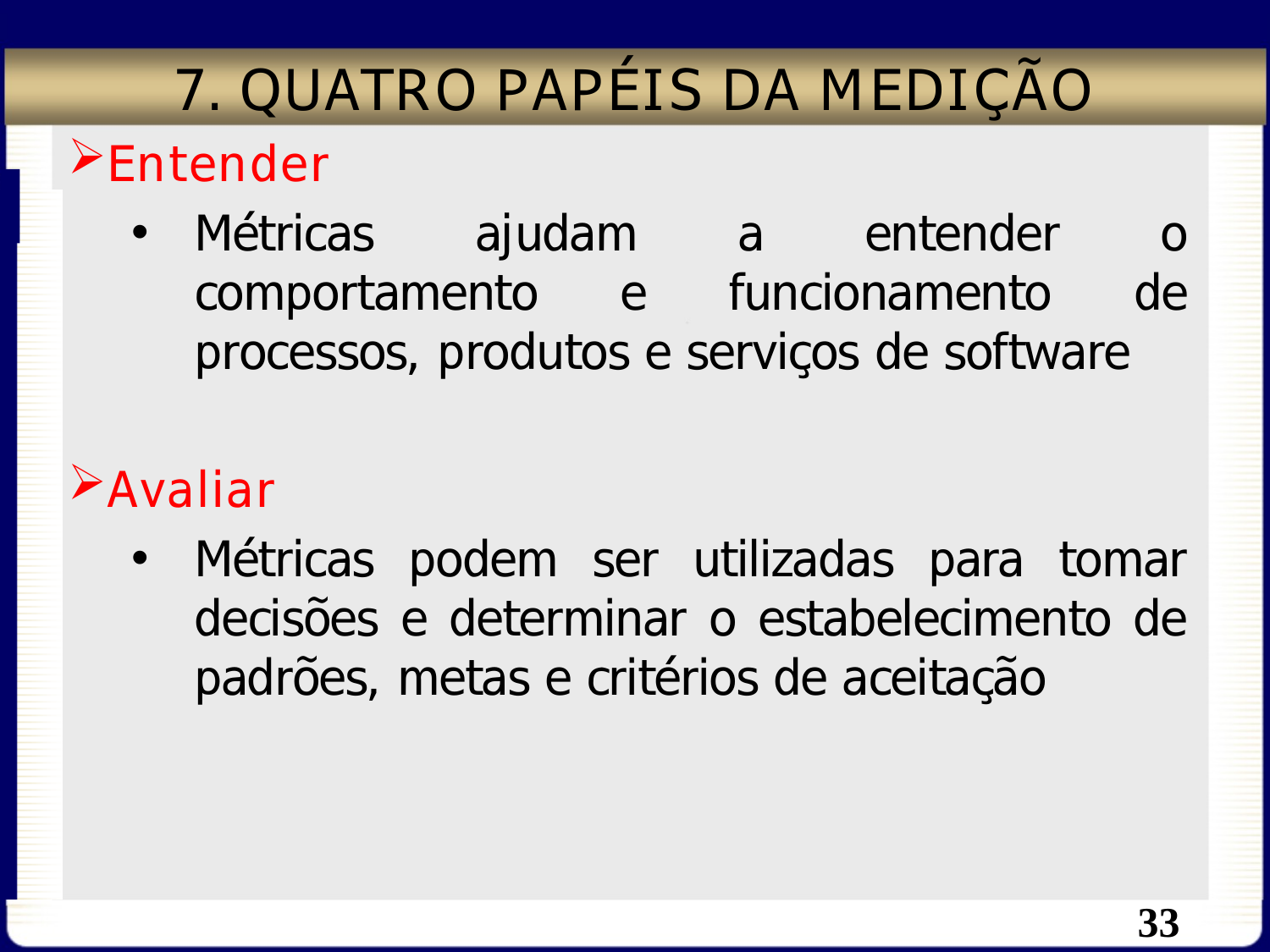

# 7. QUATRO PAPÉIS DA MEDIÇÃO
Entender
Métricas ajudam a entender o comportamento e funcionamento de processos, produtos e serviços de software

Avaliar
Métricas podem ser utilizadas para tomar decisões e determinar o estabelecimento de padrões, metas e critérios de aceitação
33